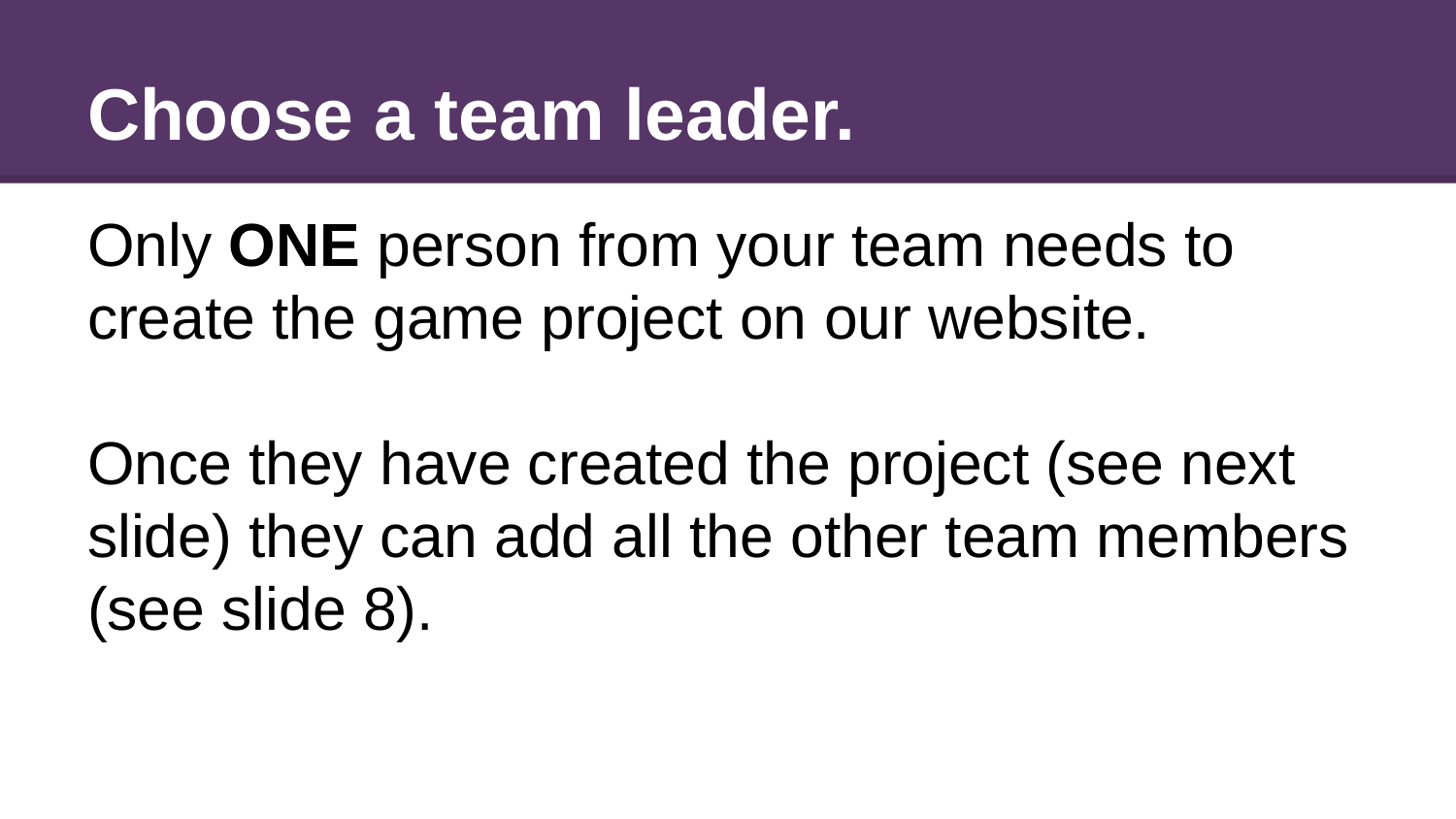

# Choose a team leader.
Only ONE person from your team needs to create the game project on our website.

Once they have created the project (see next slide) they can add all the other team members (see slide 8).